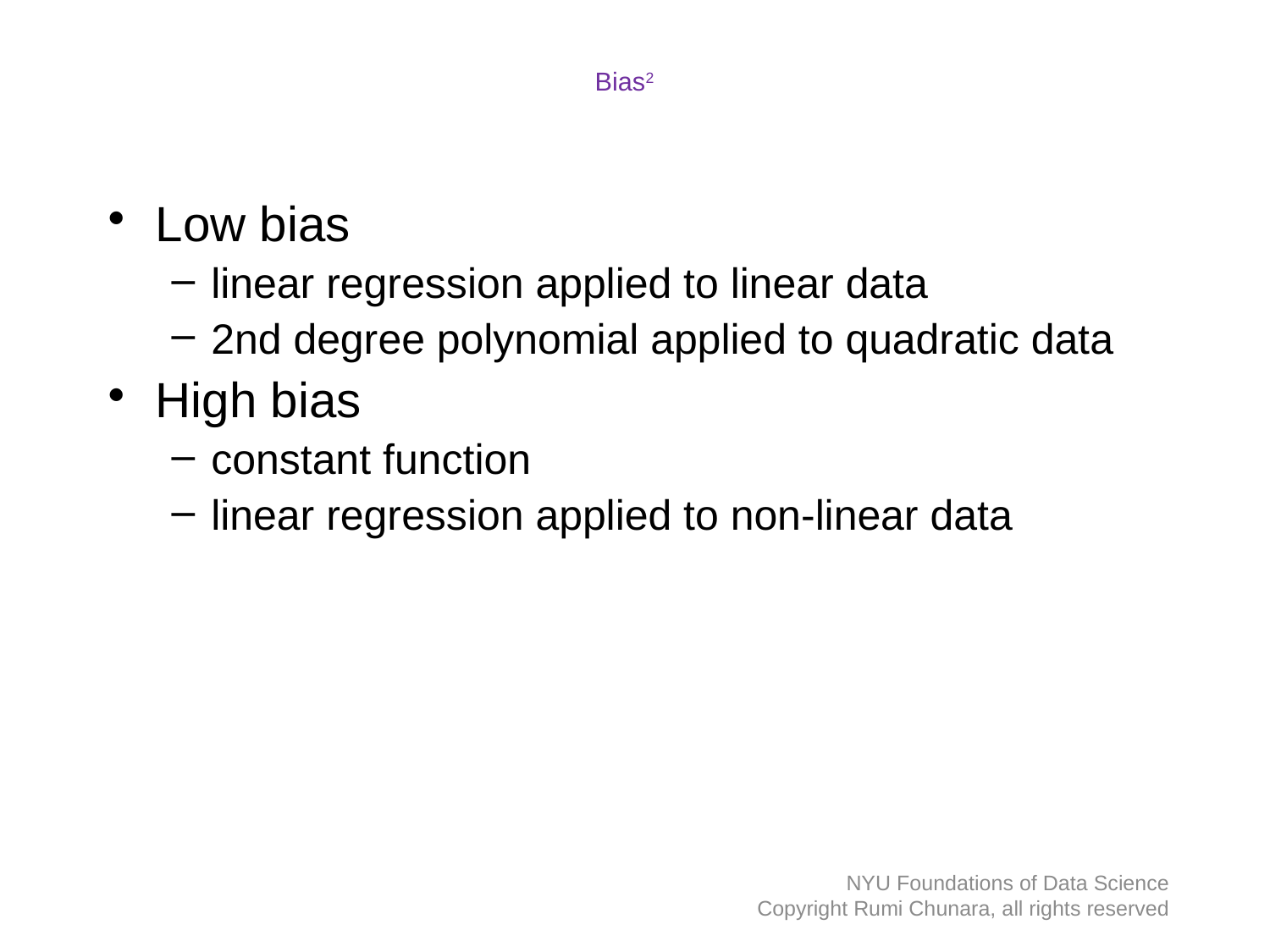

# Bias2
Low bias
linear regression applied to linear data
2nd degree polynomial applied to quadratic data
High bias
constant function
linear regression applied to non-linear data